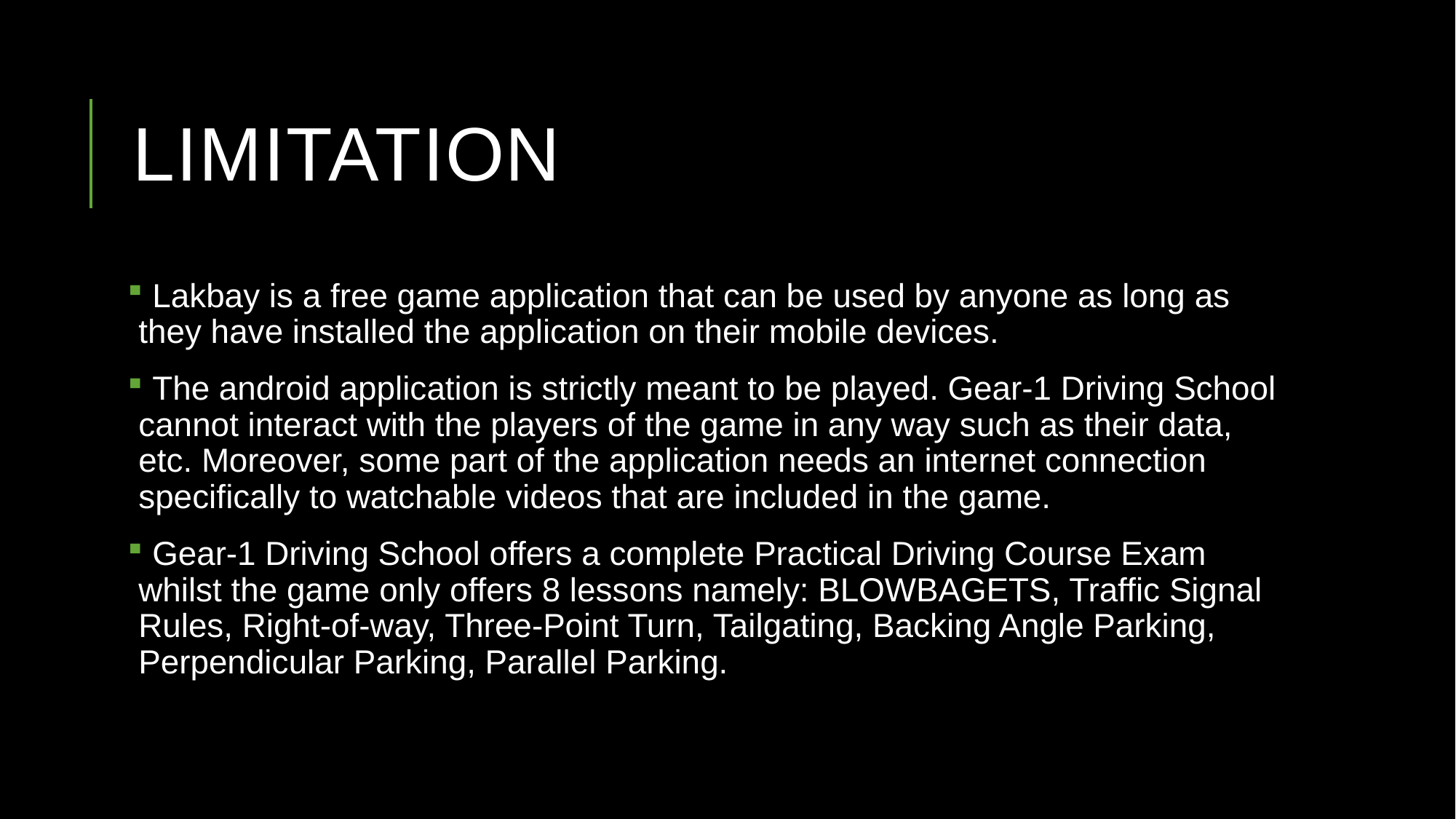

# Limitation
 Lakbay is a free game application that can be used by anyone as long as they have installed the application on their mobile devices.
 The android application is strictly meant to be played. Gear-1 Driving School cannot interact with the players of the game in any way such as their data, etc. Moreover, some part of the application needs an internet connection specifically to watchable videos that are included in the game.
 Gear-1 Driving School offers a complete Practical Driving Course Exam whilst the game only offers 8 lessons namely: BLOWBAGETS, Traffic Signal Rules, Right-of-way, Three-Point Turn, Tailgating, Backing Angle Parking, Perpendicular Parking, Parallel Parking.